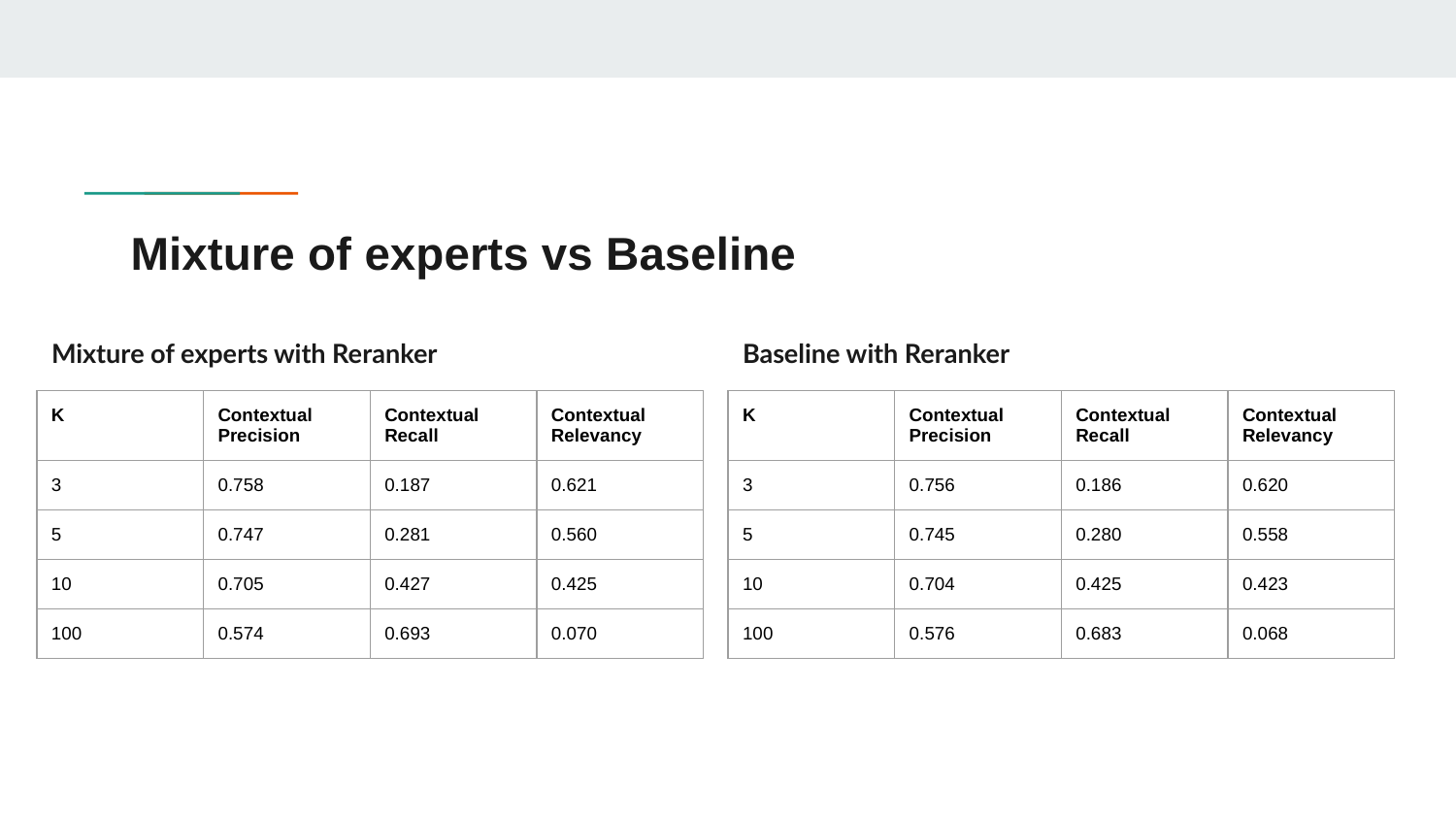

# Mixture of experts vs Baseline
Mixture of experts with Reranker
Baseline with Reranker
| K | Contextual Precision | Contextual Recall | Contextual Relevancy |
| --- | --- | --- | --- |
| 3 | 0.758 | 0.187 | 0.621 |
| 5 | 0.747 | 0.281 | 0.560 |
| 10 | 0.705 | 0.427 | 0.425 |
| 100 | 0.574 | 0.693 | 0.070 |
| K | Contextual Precision | Contextual Recall | Contextual Relevancy |
| --- | --- | --- | --- |
| 3 | 0.756 | 0.186 | 0.620 |
| 5 | 0.745 | 0.280 | 0.558 |
| 10 | 0.704 | 0.425 | 0.423 |
| 100 | 0.576 | 0.683 | 0.068 |